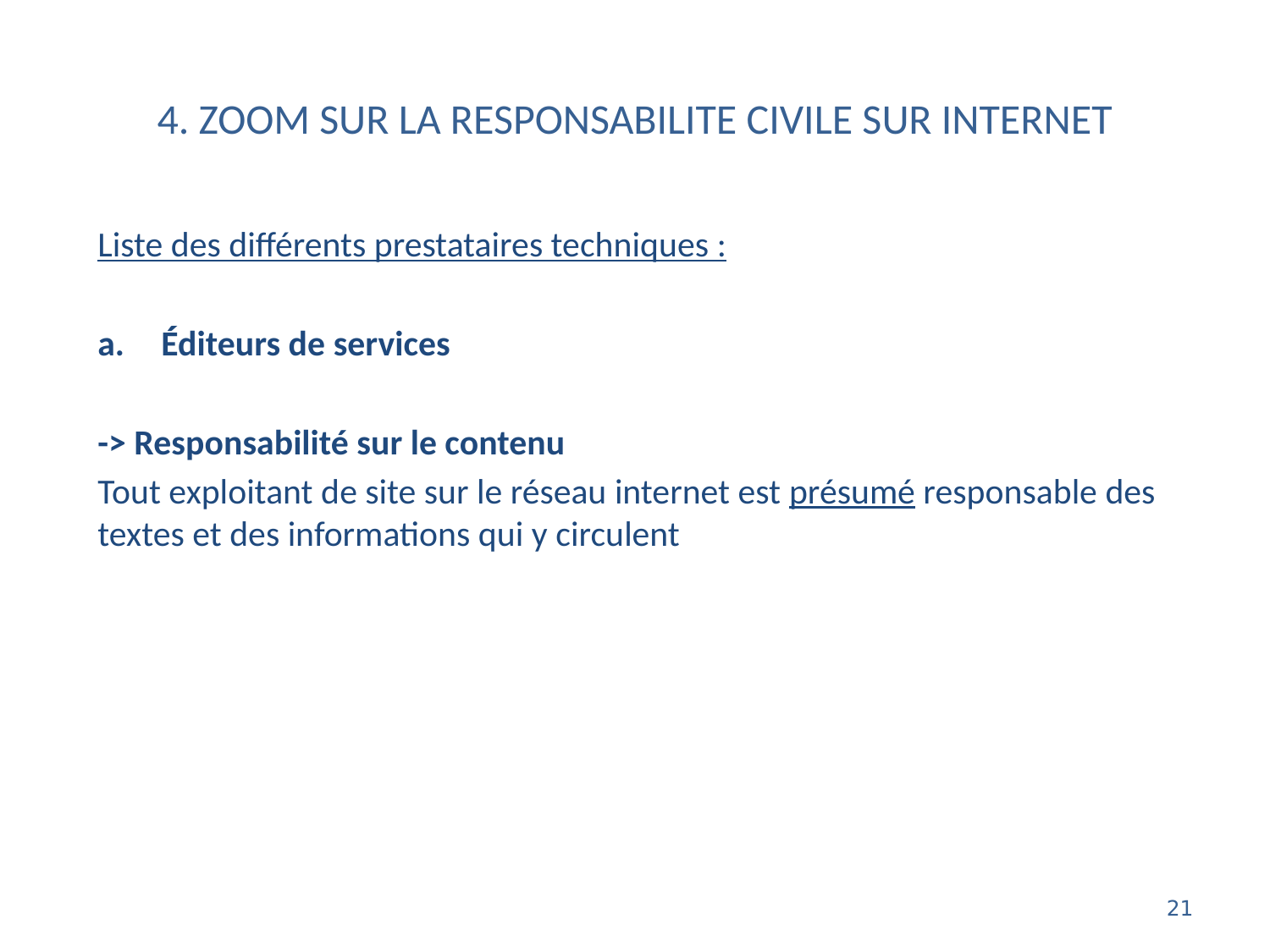

# 4. ZOOM SUR LA RESPONSABILITE CIVILE SUR INTERNET

Liste des différents prestataires techniques :

Éditeurs de services

-> Responsabilité sur le contenu
Tout exploitant de site sur le réseau internet est présumé responsable des textes et des informations qui y circulent
21